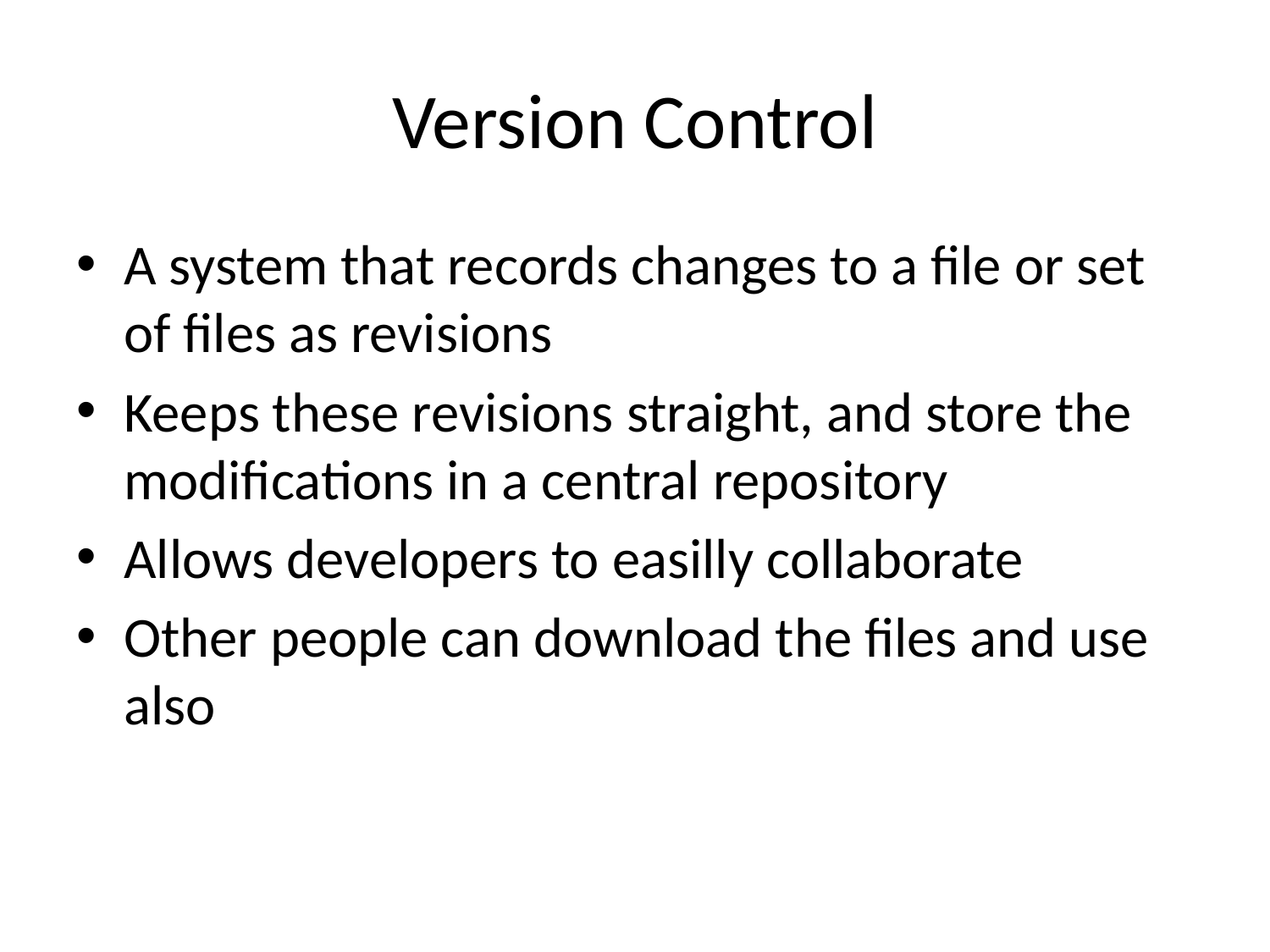

# Version Control
A system that records changes to a file or set of files as revisions
Keeps these revisions straight, and store the modifications in a central repository
Allows developers to easilly collaborate
Other people can download the files and use also